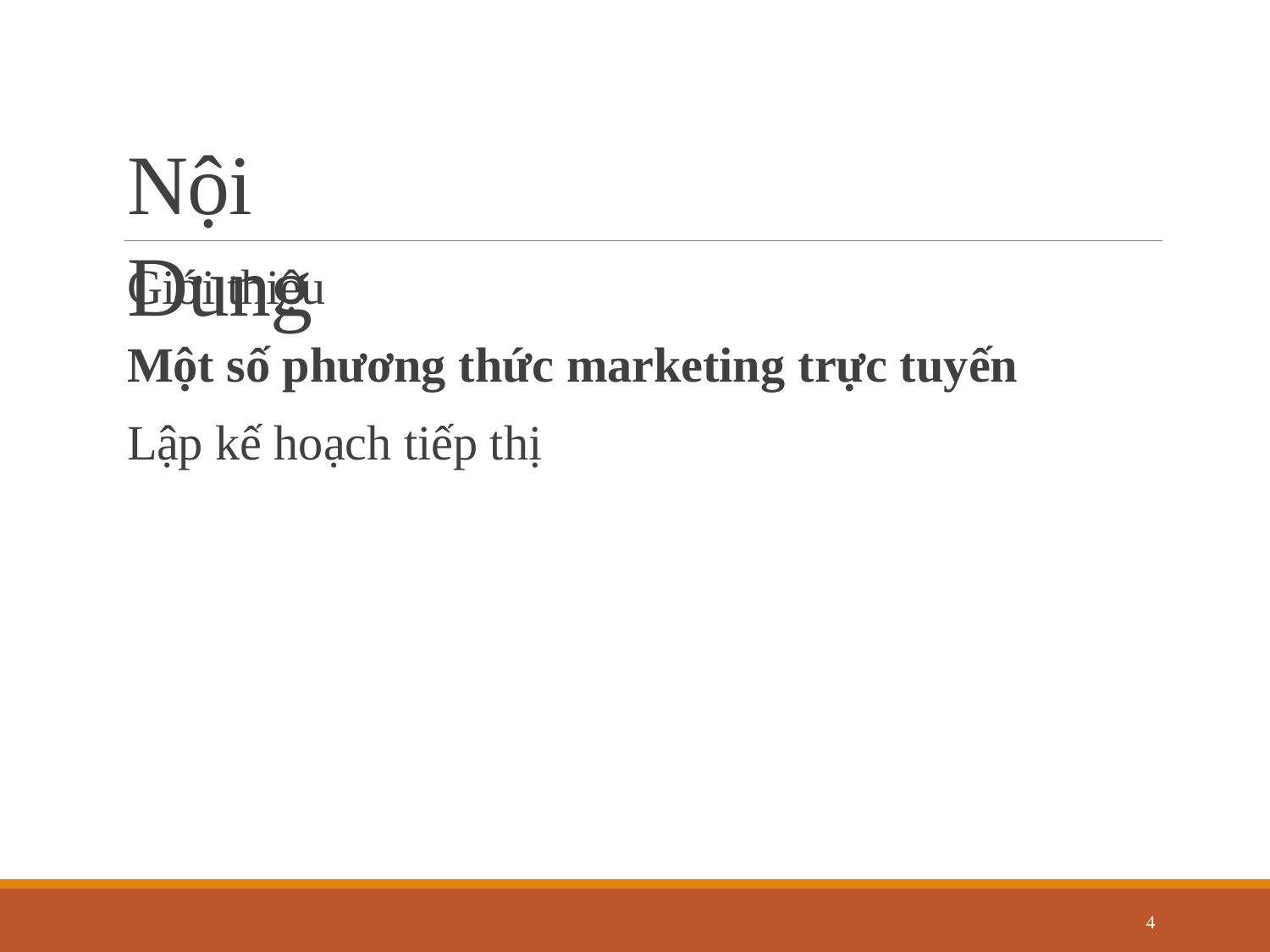

# Nội Dung
Giới thiệu
Một số phương thức marketing trực tuyến
Lập kế hoạch tiếp thị
4